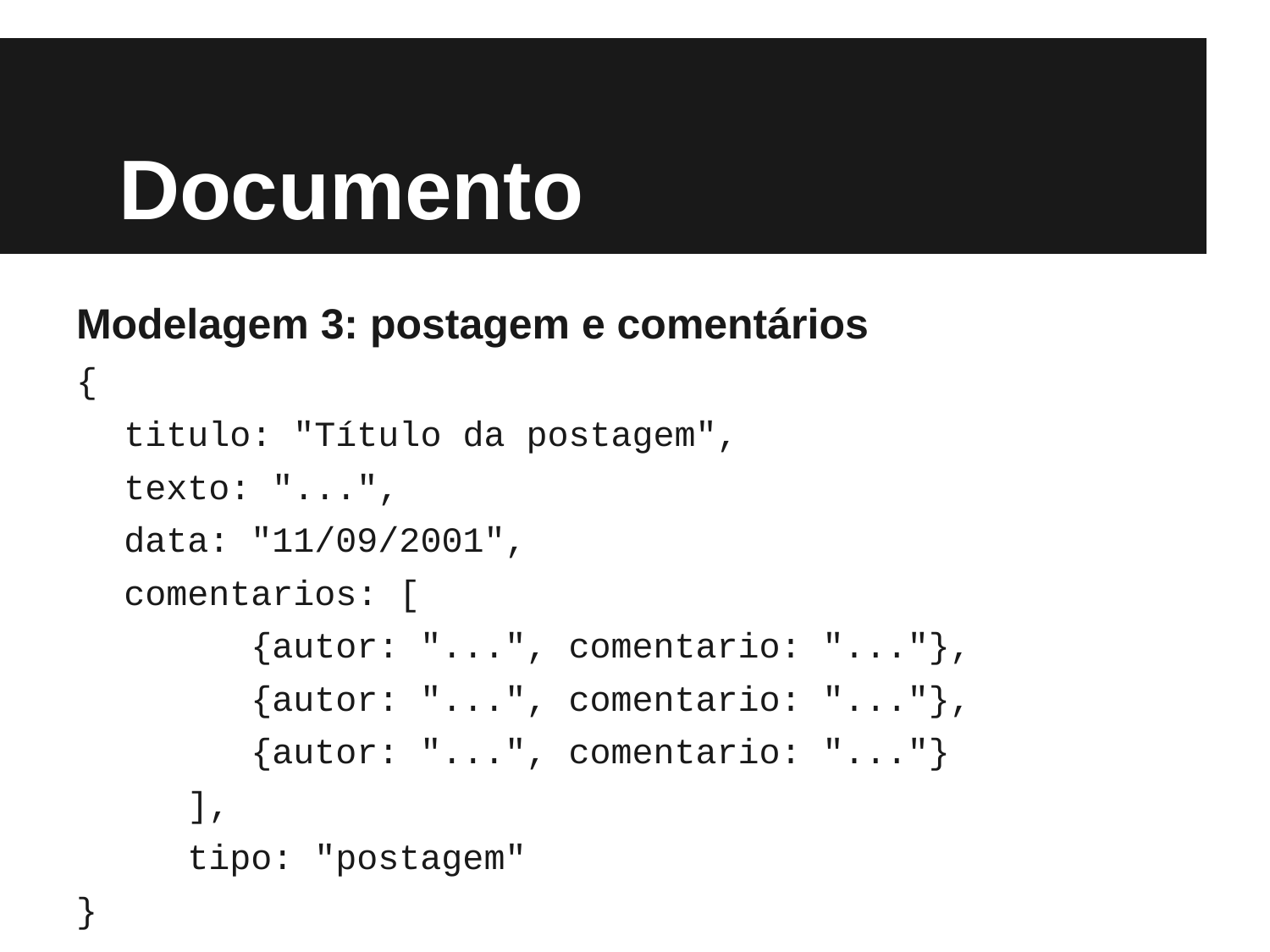

# Documento
Modelagem 3: postagem e comentários
{
	titulo: "Título da postagem",
	texto: "...",
	data: "11/09/2001",
	comentarios: [
		{autor: "...", comentario: "..."},
		{autor: "...", comentario: "..."},
		{autor: "...", comentario: "..."}
],
tipo: "postagem"
}